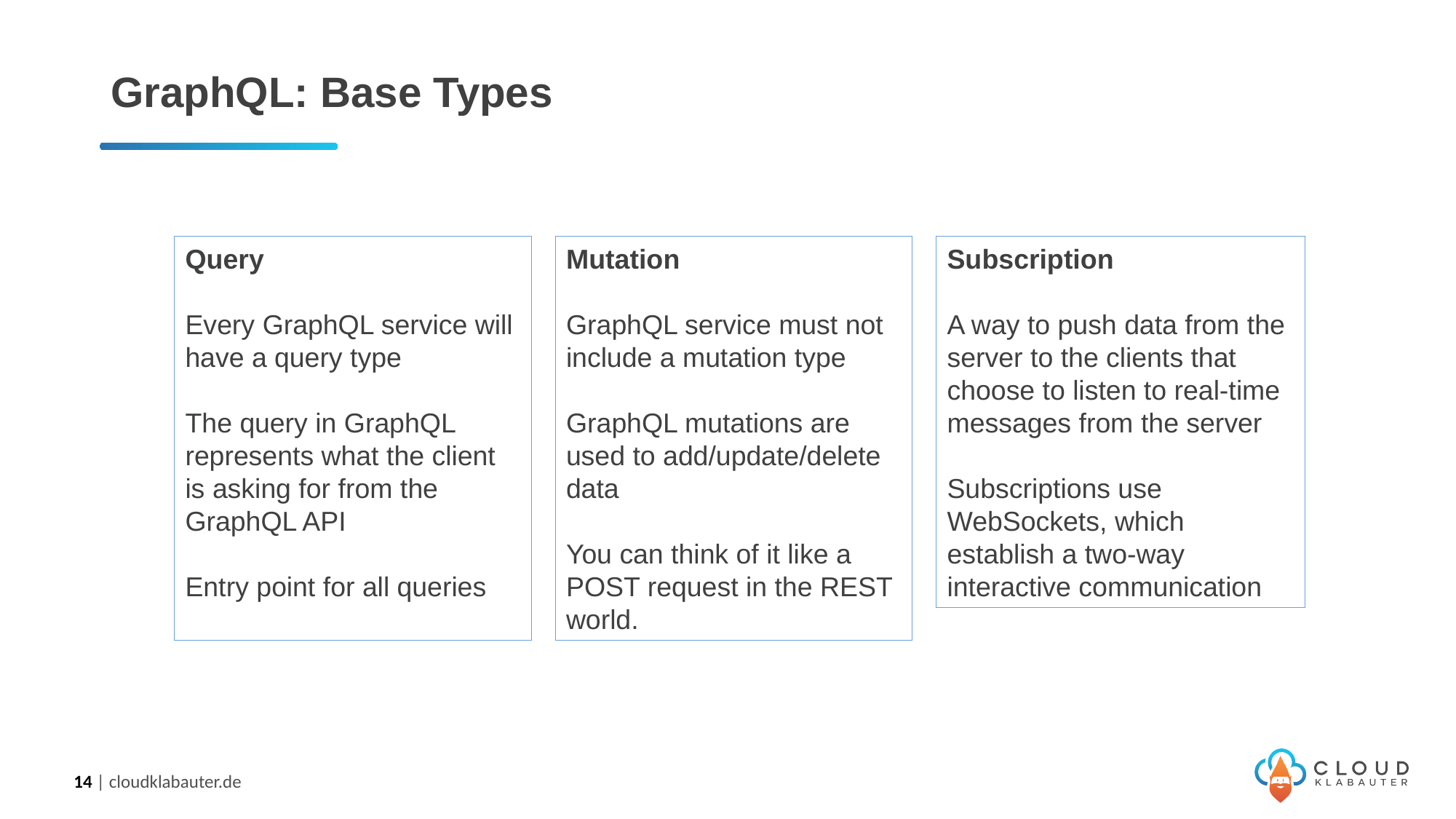

# GraphQL: Base Types
Query

Every GraphQL service will have a query type

The query in GraphQL represents what the client is asking for from the GraphQL API

Entry point for all queries

Mutation

GraphQL service must not include a mutation type

GraphQL mutations are used to add/update/delete data

You can think of it like a POST request in the REST world.
Subscription

A way to push data from the server to the clients that choose to listen to real-time messages from the server

Subscriptions use WebSockets, which establish a two-way interactive communication
14 | cloudklabauter.de